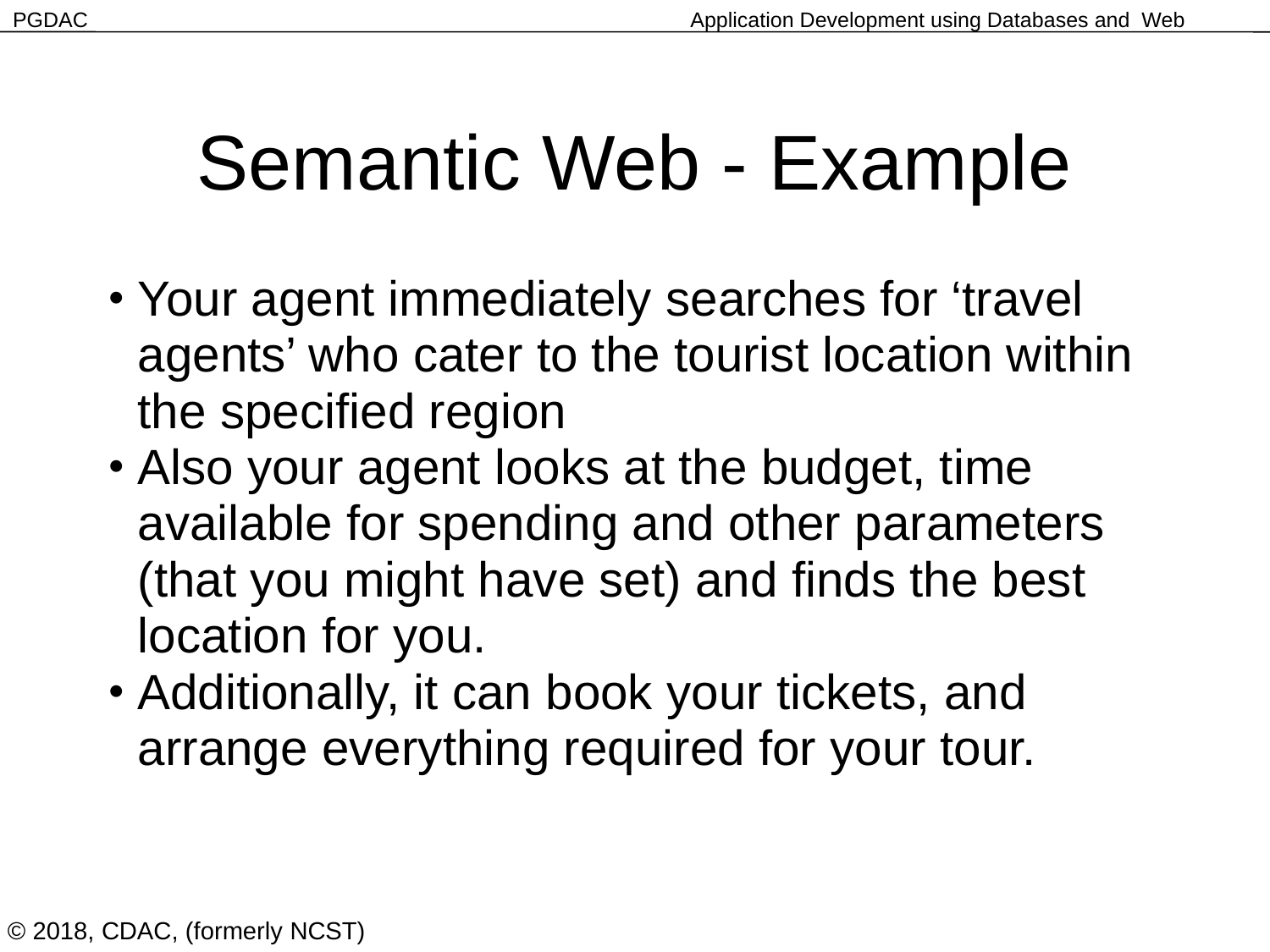

Semantic Web - Example
Your agent immediately searches for ‘travel agents’ who cater to the tourist location within the specified region
Also your agent looks at the budget, time available for spending and other parameters (that you might have set) and finds the best location for you.
Additionally, it can book your tickets, and arrange everything required for your tour.